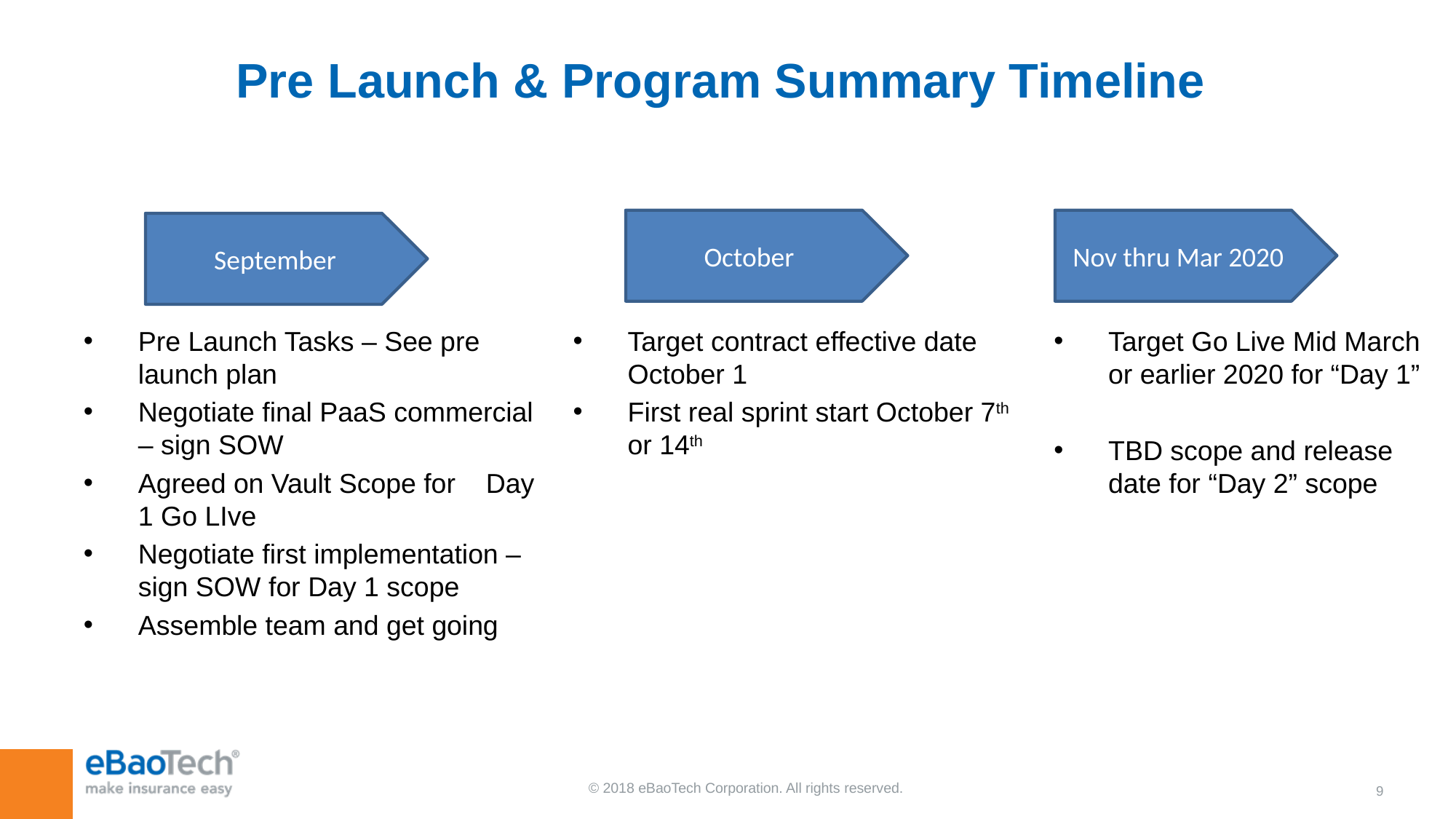

# Pre Launch & Program Summary Timeline

October
Nov thru Mar 2020
September
Pre Launch Tasks – See pre launch plan
Negotiate final PaaS commercial – sign SOW
Agreed on Vault Scope for    Day 1 Go LIve
Negotiate first implementation – sign SOW for Day 1 scope
Assemble team and get going
Target contract effective date October 1
First real sprint start October 7th or 14th
Target Go Live Mid March or earlier 2020 for “Day 1”

TBD scope and release date for “Day 2” scope
9
© 2018 eBaoTech Corporation. All rights reserved.